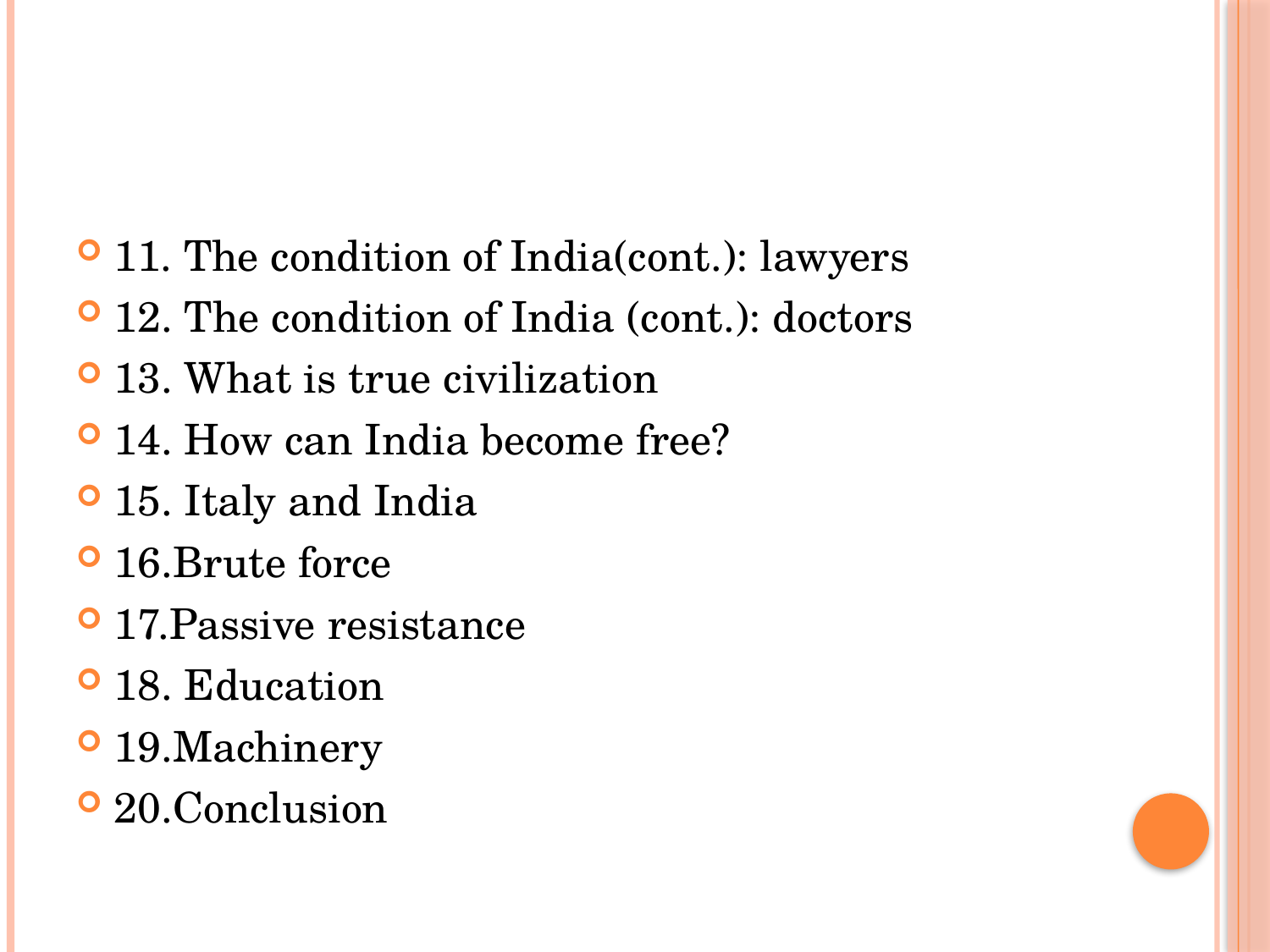

#
11. The condition of India(cont.): lawyers
12. The condition of India (cont.): doctors
13. What is true civilization
14. How can India become free?
15. Italy and India
16.Brute force
17.Passive resistance
18. Education
19.Machinery
20.Conclusion